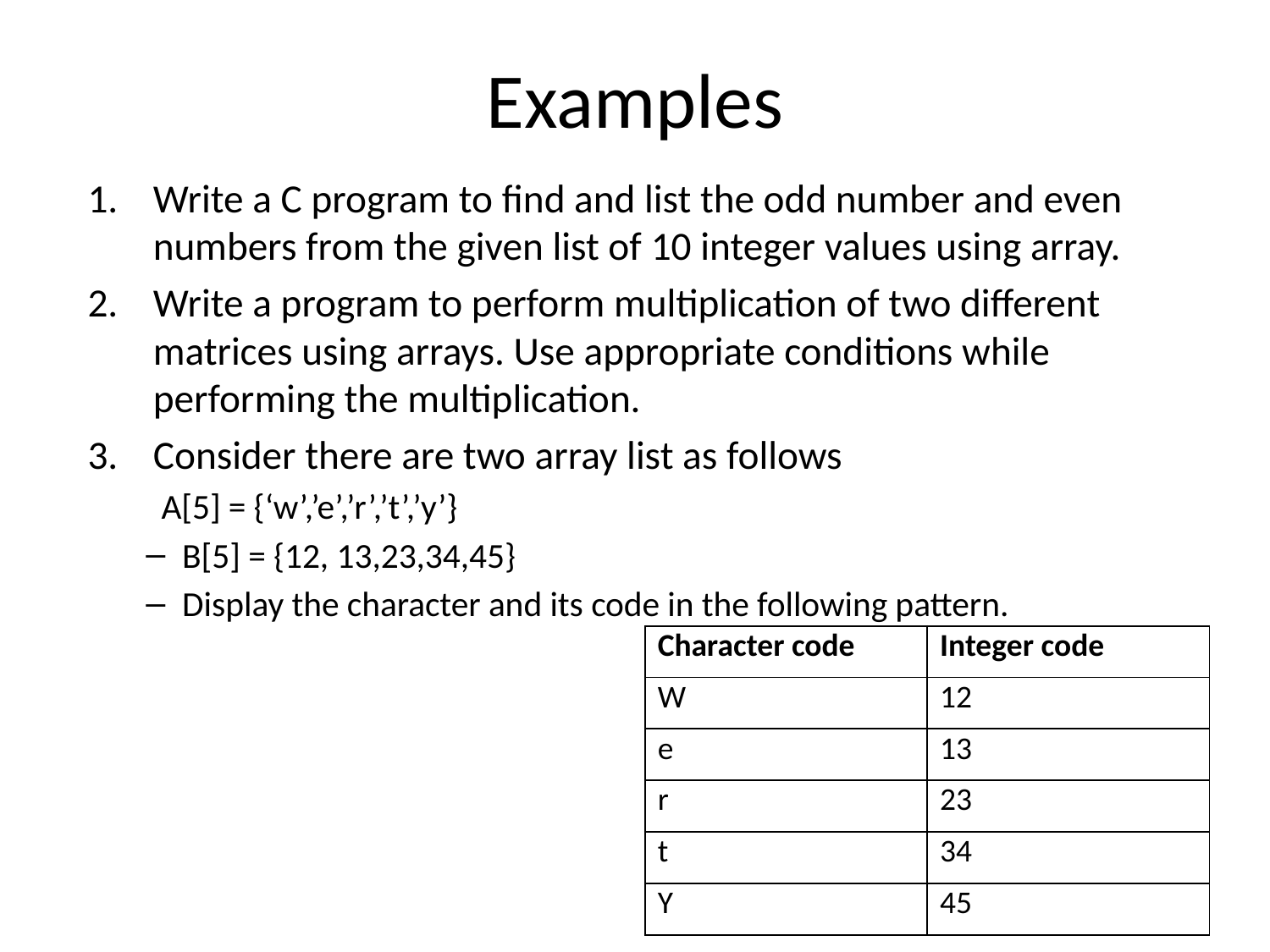

# Examples
Write a C program to find and list the odd number and even numbers from the given list of 10 integer values using array.
Write a program to perform multiplication of two different matrices using arrays. Use appropriate conditions while performing the multiplication.
Consider there are two array list as follows
  A[5] = {‘w’,’e’,’r’,’t’,’y’}
B[5] = {12, 13,23,34,45}
Display the character and its code in the following pattern.

| Character code | Integer code |
| --- | --- |
| W | 12 |
| e | 13 |
| r | 23 |
| t | 34 |
| Y | 45 |